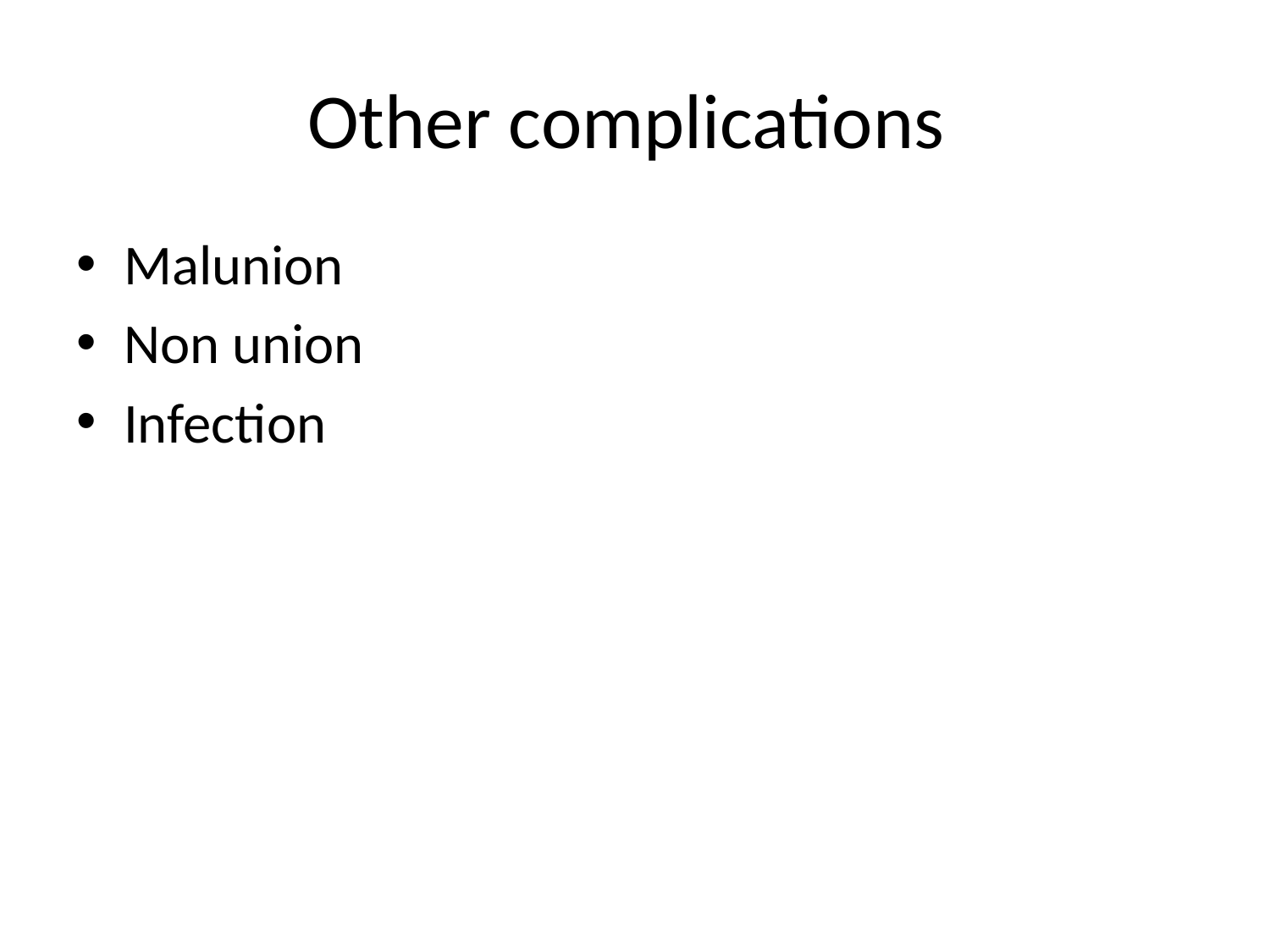

# Other complications
Malunion
Non union
Infection